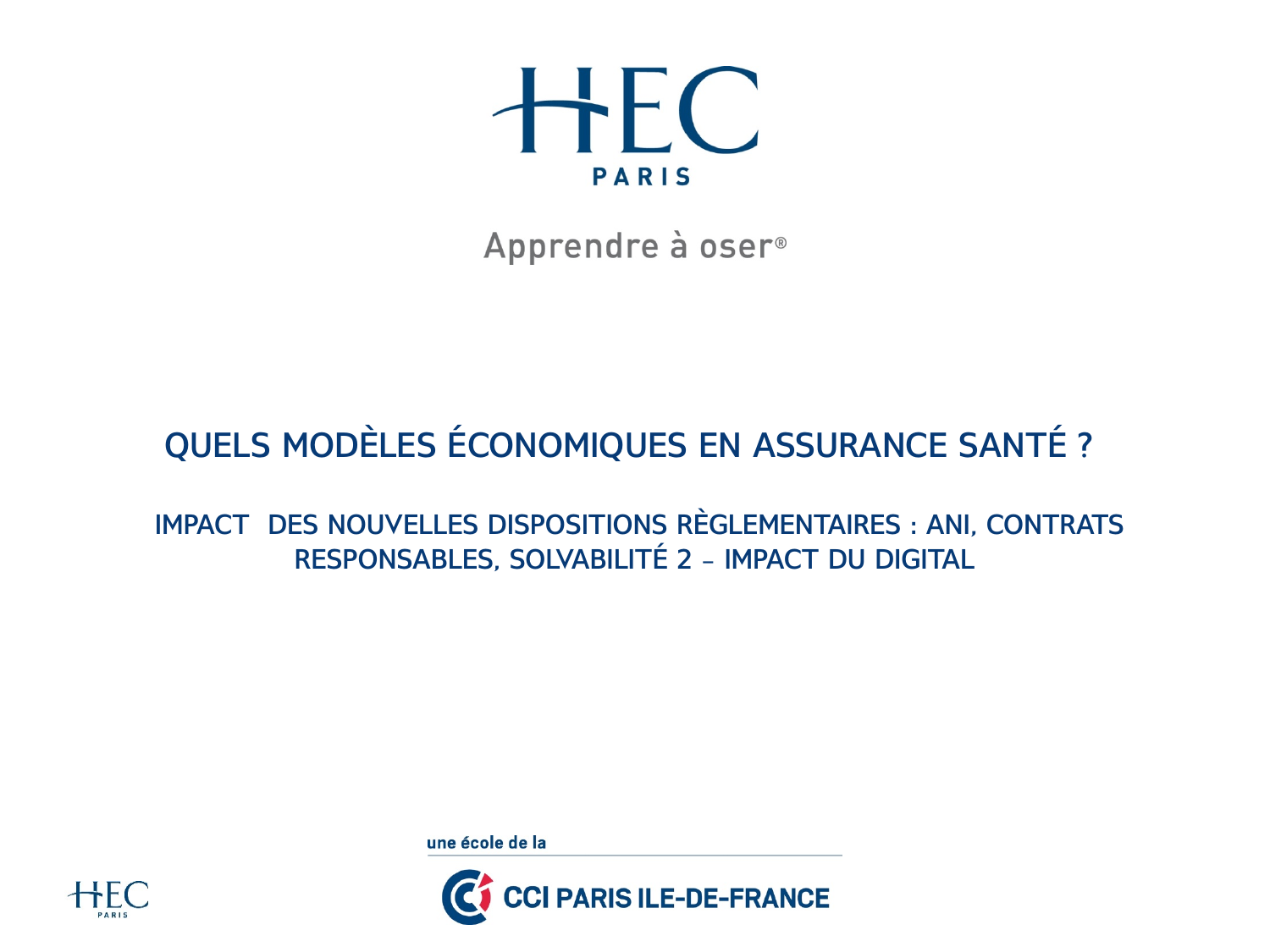

# Quels modèles économiques en assurance santé ? Impact  des nouvelles dispositions règlementaires : ANI, Contrats Responsables, Solvabilité 2 – Impact du digital